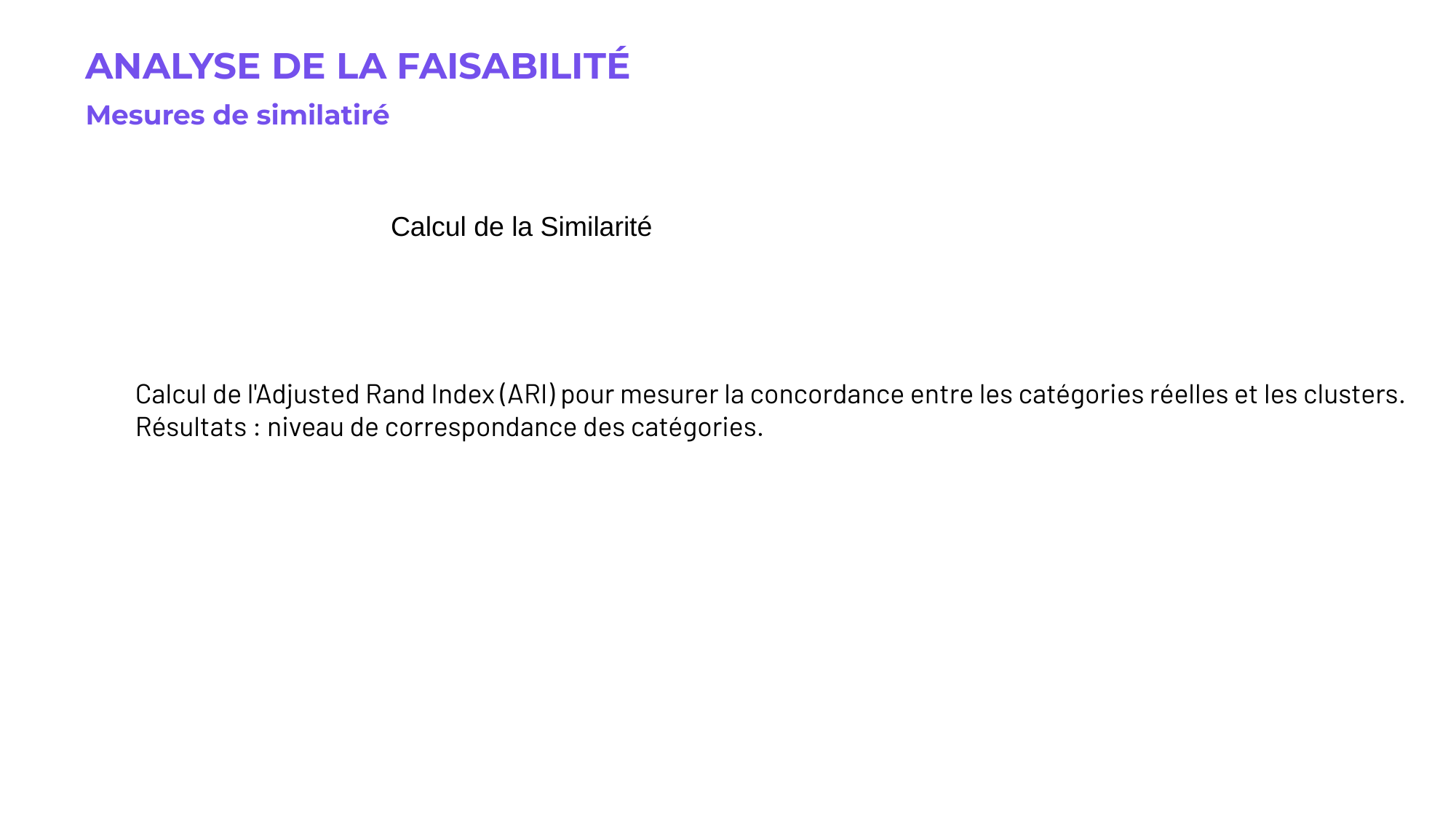

ANALYSE DE LA FAISABILITÉ
Mesures de similatiré
Calcul de la Similarité
Calcul de l'Adjusted Rand Index (ARI) pour mesurer la concordance entre les catégories réelles et les clusters.
Résultats : niveau de correspondance des catégories.